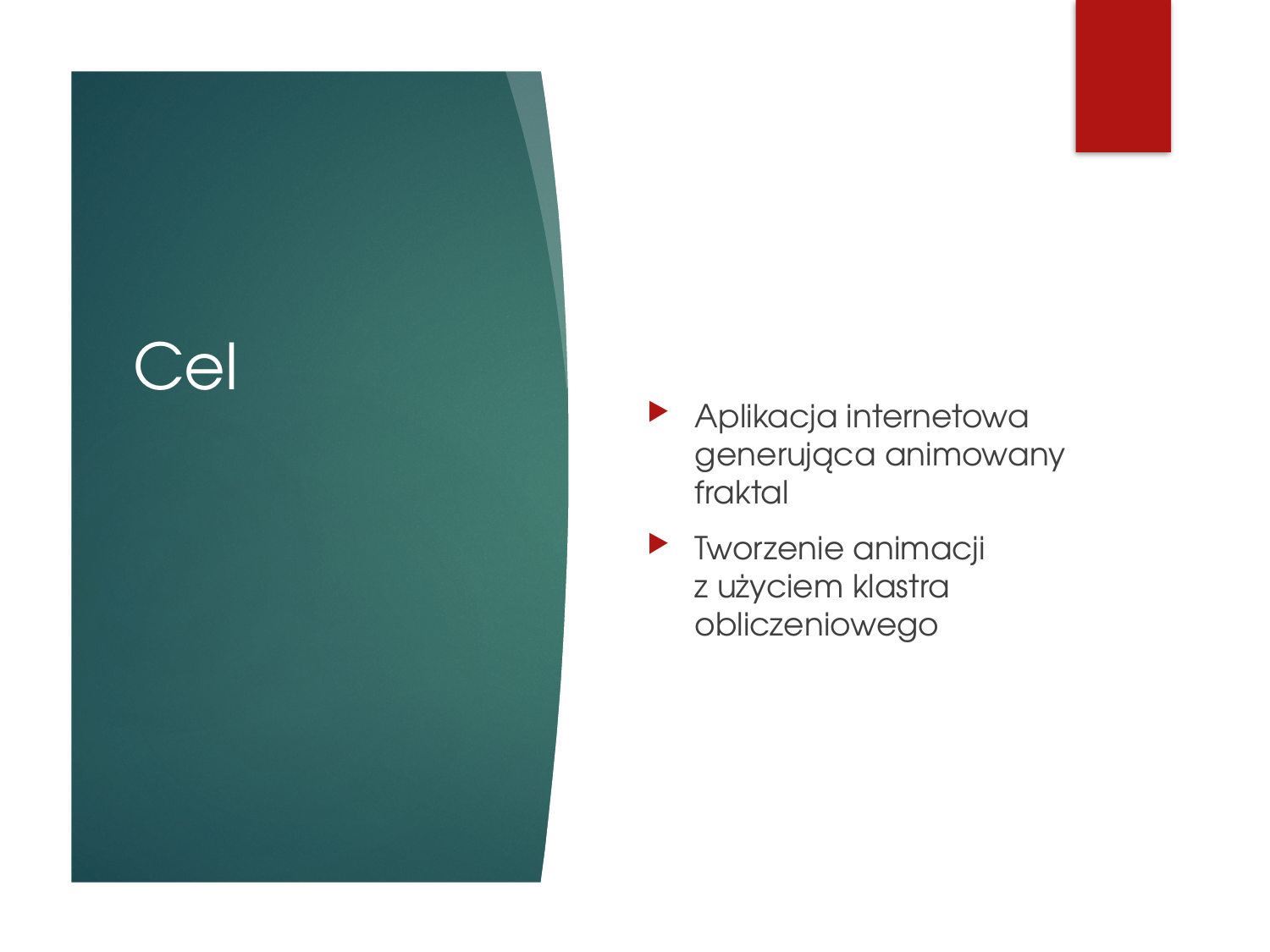

# Cel
Aplikacja internetowa generująca animowany fraktal
Tworzenie animacji
z użyciem klastra obliczeniowego